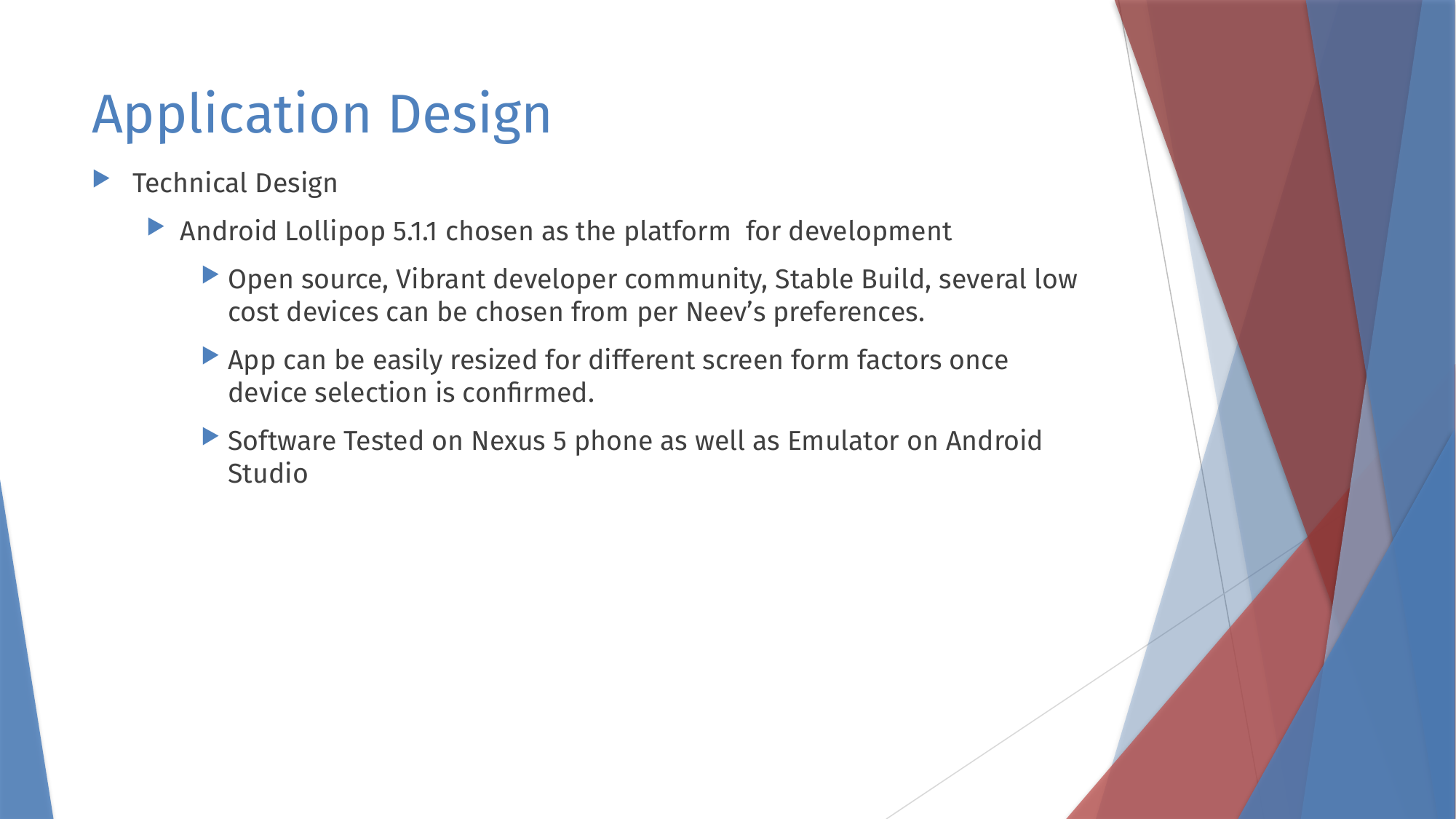

# Application Design
Technical Design
Android Lollipop 5.1.1 chosen as the platform  for development
Open source, Vibrant developer community, Stable Build, several low cost devices can be chosen from per Neev’s preferences.
App can be easily resized for different screen form factors once device selection is confirmed.
Software Tested on Nexus 5 phone as well as Emulator on Android Studio